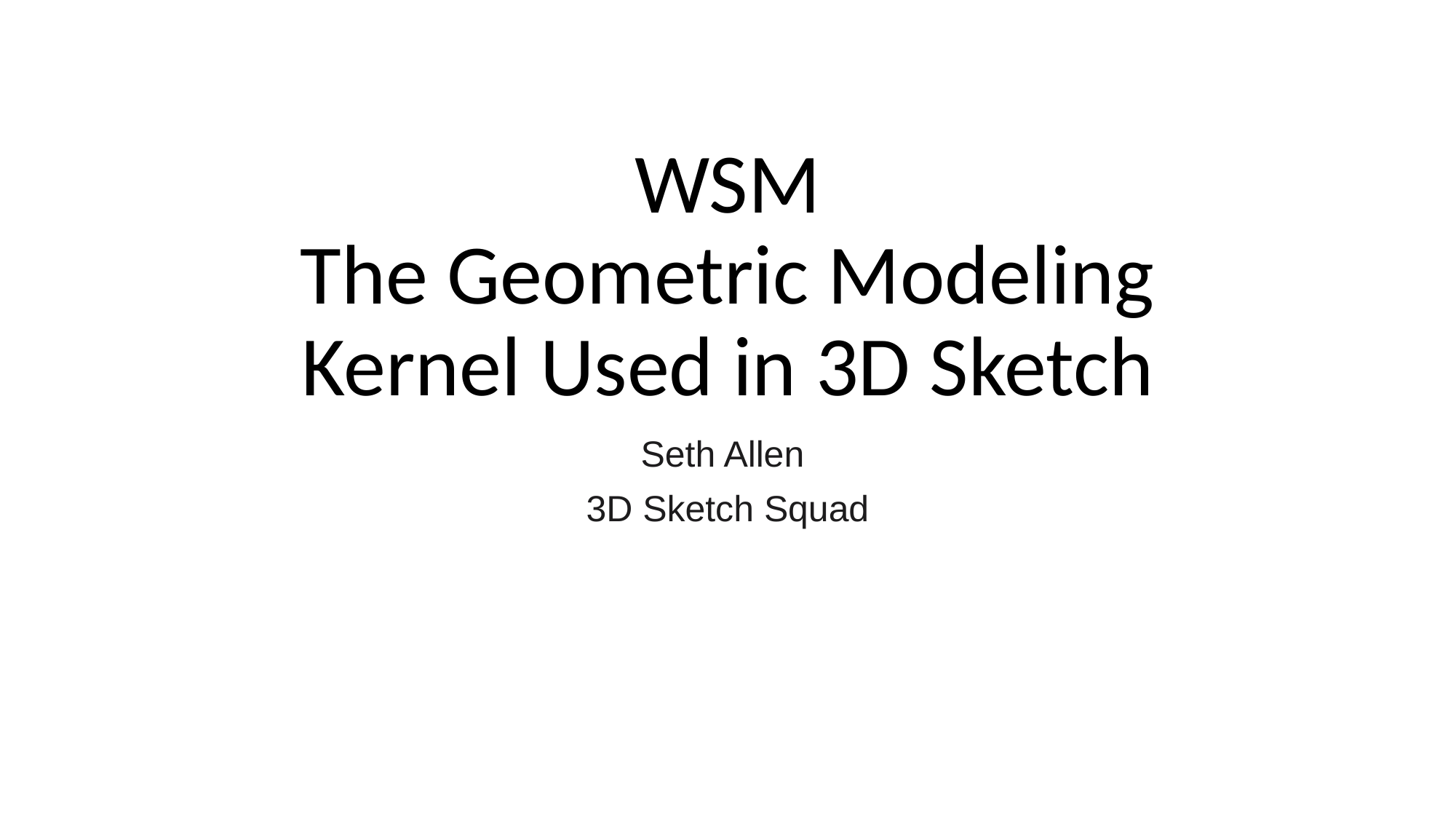

# WSM The Geometric Modeling Kernel Used in 3D Sketch
Seth Allen
3D Sketch Squad